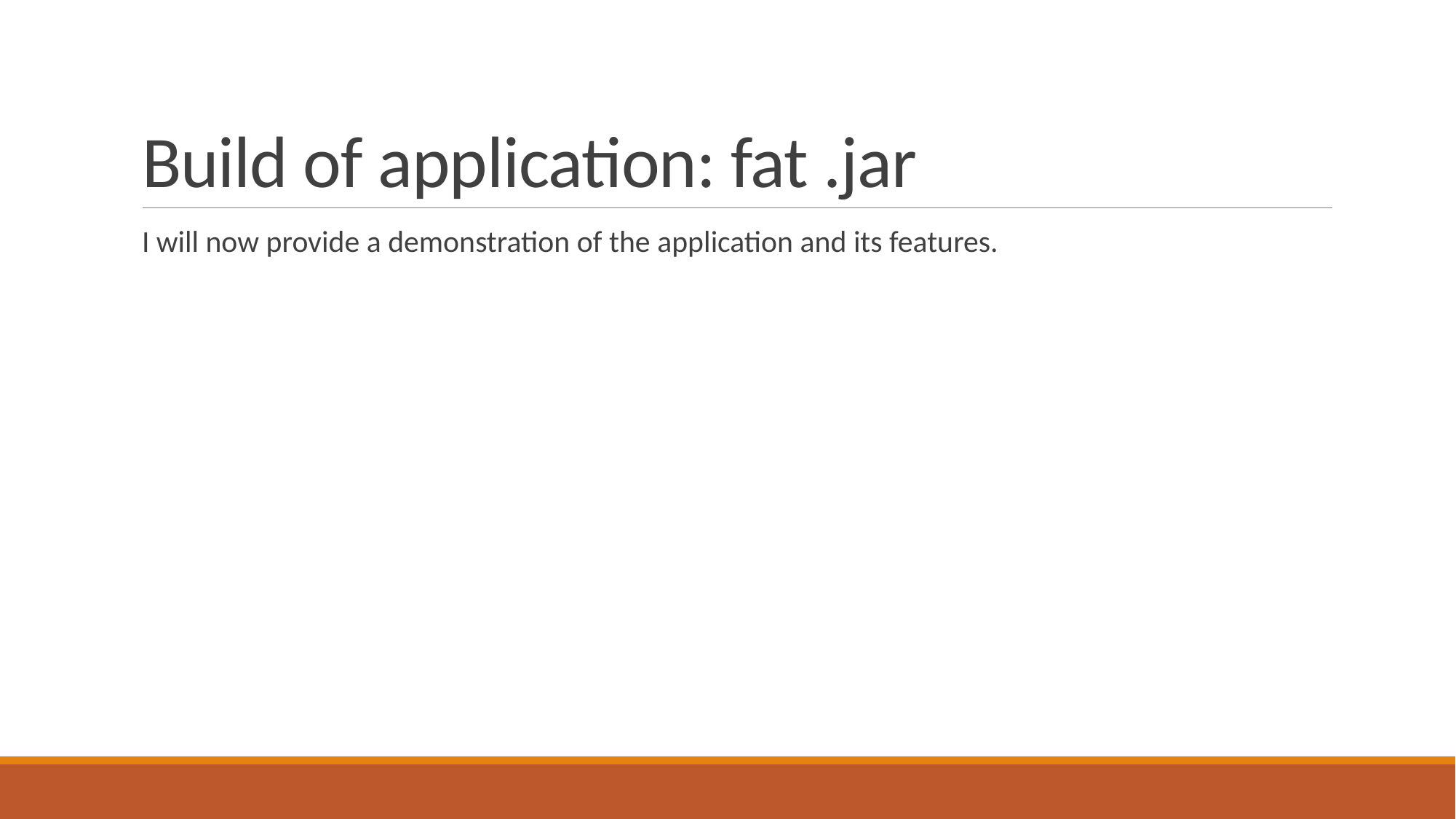

# Build of application: fat .jar
I will now provide a demonstration of the application and its features.